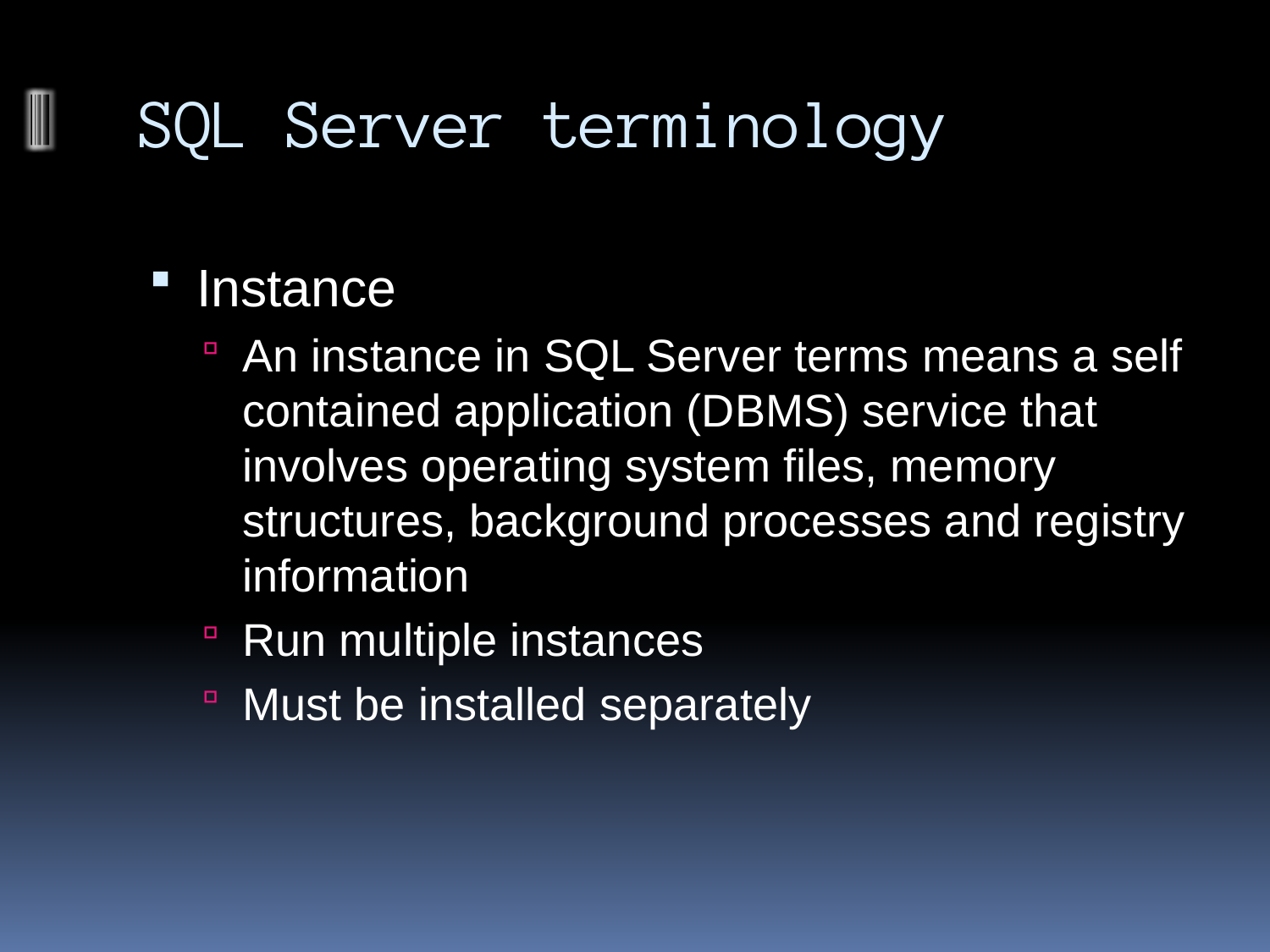

# SQL Server terminology
Instance
An instance in SQL Server terms means a self contained application (DBMS) service that involves operating system files, memory structures, background processes and registry information
Run multiple instances
Must be installed separately